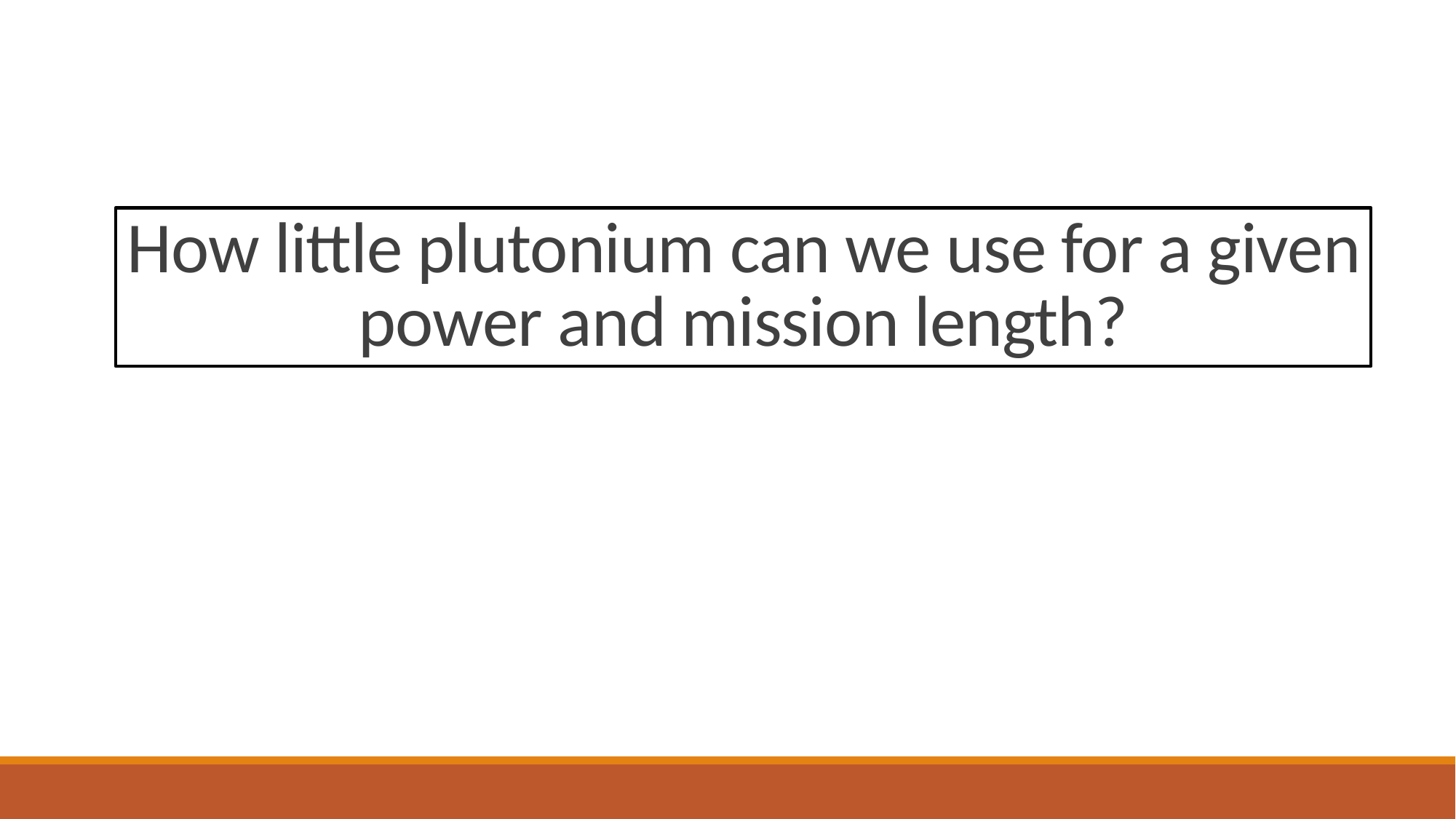

# How little plutonium can we use for a given power and mission length?